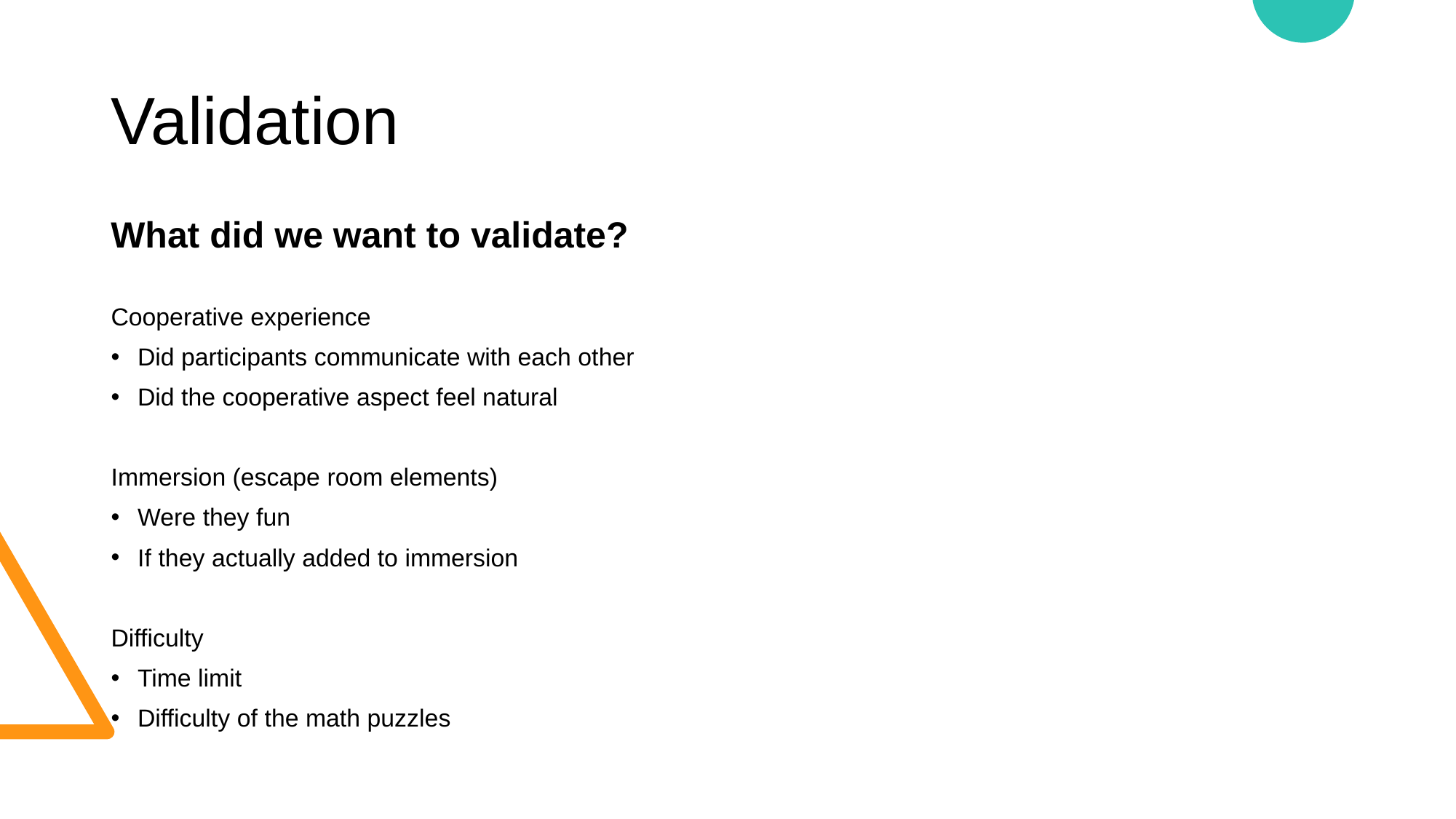

# Validation
What did we want to validate?
Cooperative experience
Did participants communicate with each other
Did the cooperative aspect feel natural

Immersion (escape room elements)
Were they fun
If they actually added to immersion

Difficulty
Time limit
Difficulty of the math puzzles